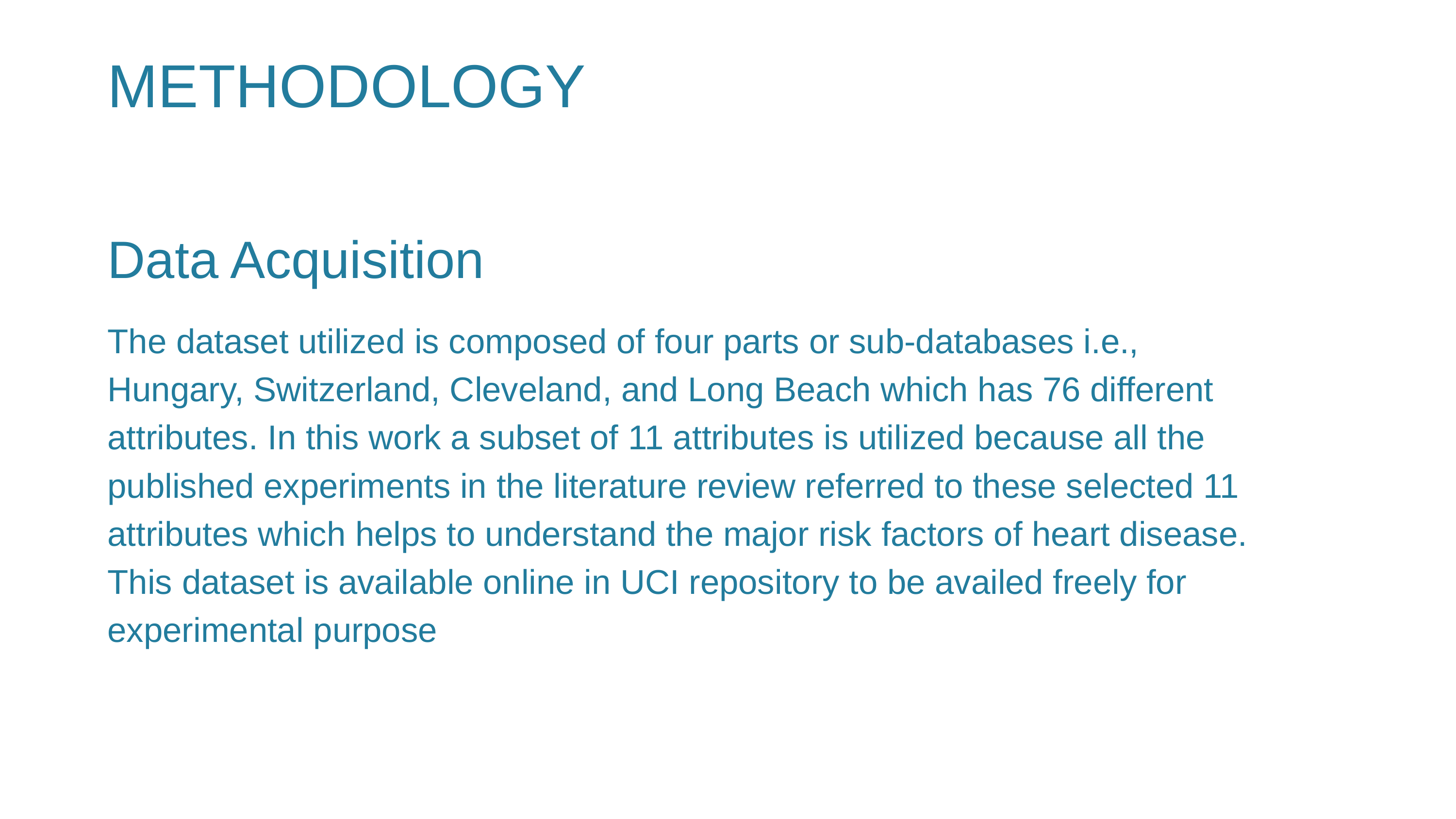

METHODOLOGY
Data Acquisition
The dataset utilized is composed of four parts or sub-databases i.e., Hungary, Switzerland, Cleveland, and Long Beach which has 76 different attributes. In this work a subset of 11 attributes is utilized because all the published experiments in the literature review referred to these selected 11 attributes which helps to understand the major risk factors of heart disease. This dataset is available online in UCI repository to be availed freely for experimental purpose